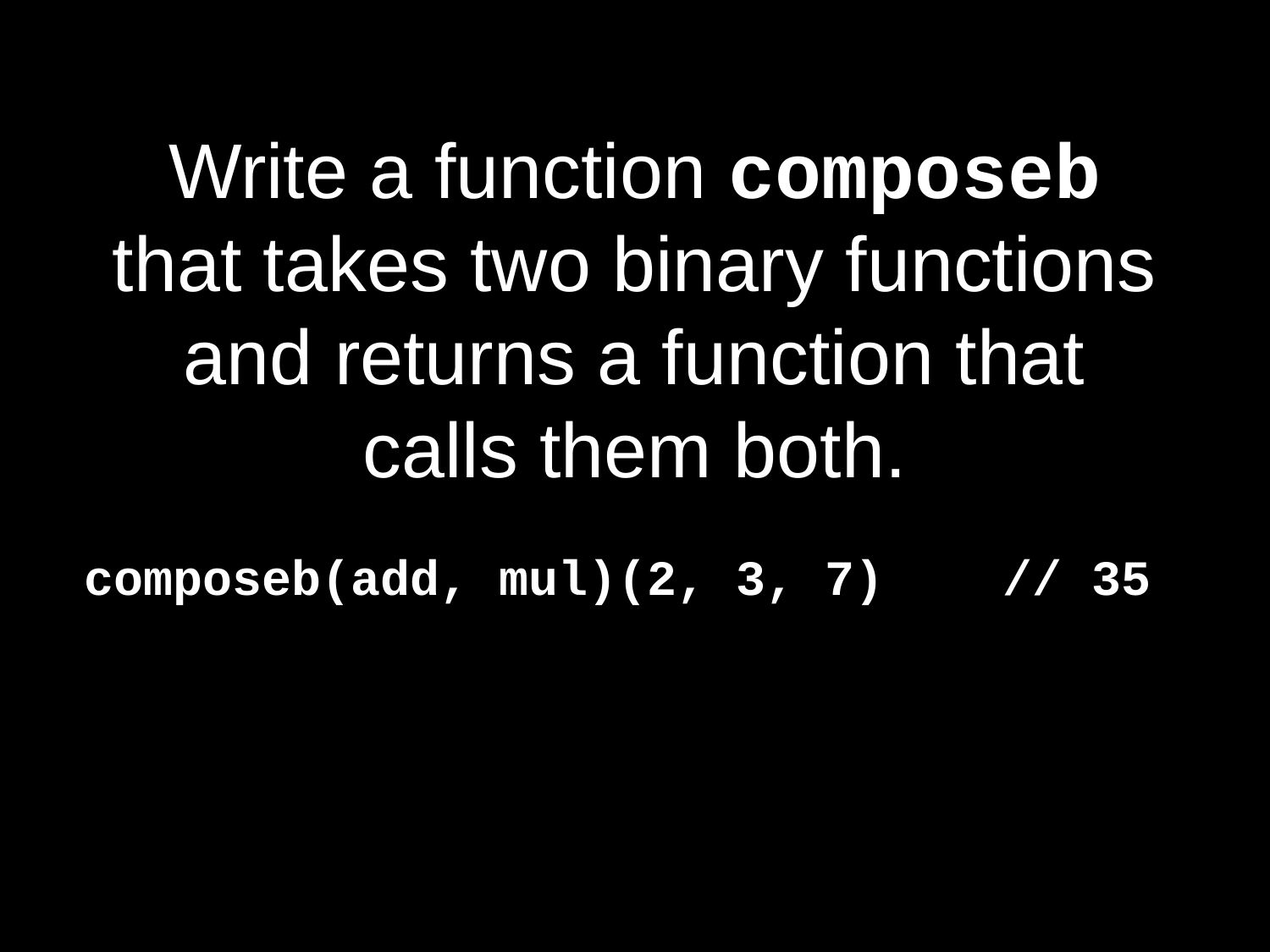

# Write a function composeb that takes two binary functions and returns a function that calls them both.
composeb(add, mul)(2, 3, 7)    // 35